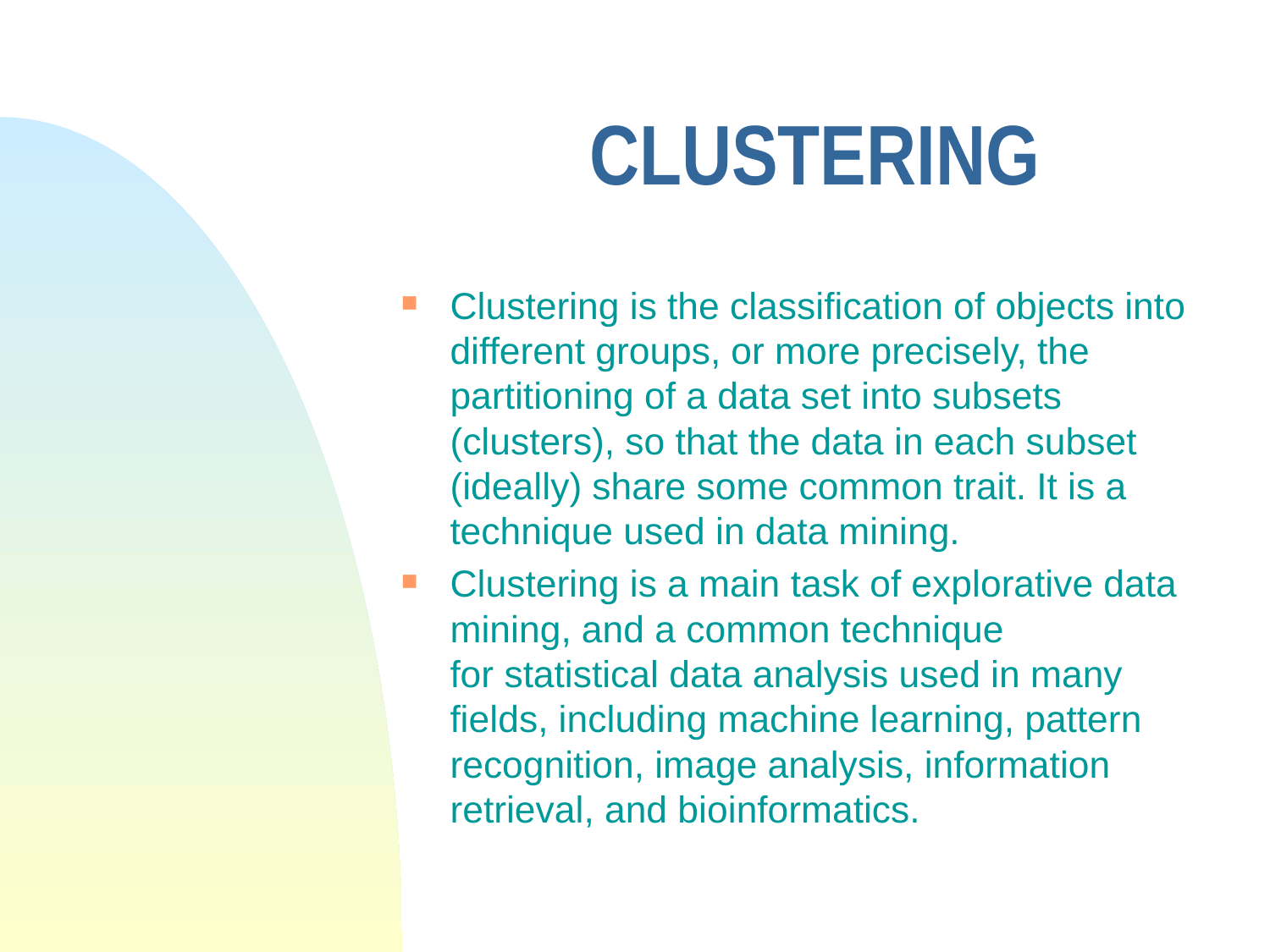

# CLUSTERING
Clustering is the classification of objects into different groups, or more precisely, the partitioning of a data set into subsets (clusters), so that the data in each subset (ideally) share some common trait. It is a technique used in data mining.
Clustering is a main task of explorative data mining, and a common technique for statistical data analysis used in many fields, including machine learning, pattern recognition, image analysis, information retrieval, and bioinformatics.